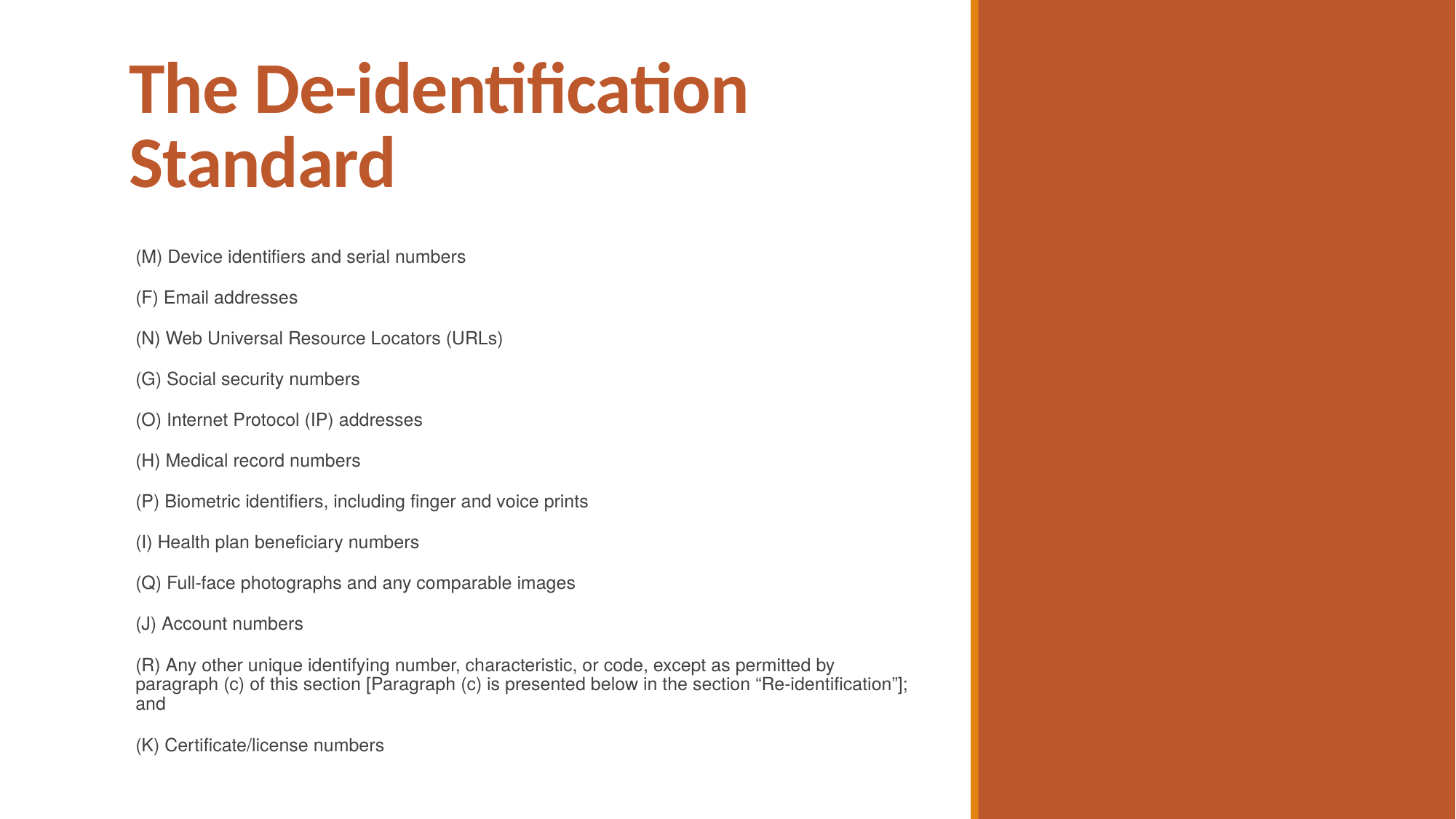

# The De-identification Standard
(M) Device identifiers and serial numbers
(F) Email addresses
(N) Web Universal Resource Locators (URLs)
(G) Social security numbers
(O) Internet Protocol (IP) addresses
(H) Medical record numbers
(P) Biometric identifiers, including finger and voice prints
(I) Health plan beneficiary numbers
(Q) Full-face photographs and any comparable images
(J) Account numbers
(R) Any other unique identifying number, characteristic, or code, except as permitted by paragraph (c) of this section [Paragraph (c) is presented below in the section “Re-identification”]; and
(K) Certificate/license numbers